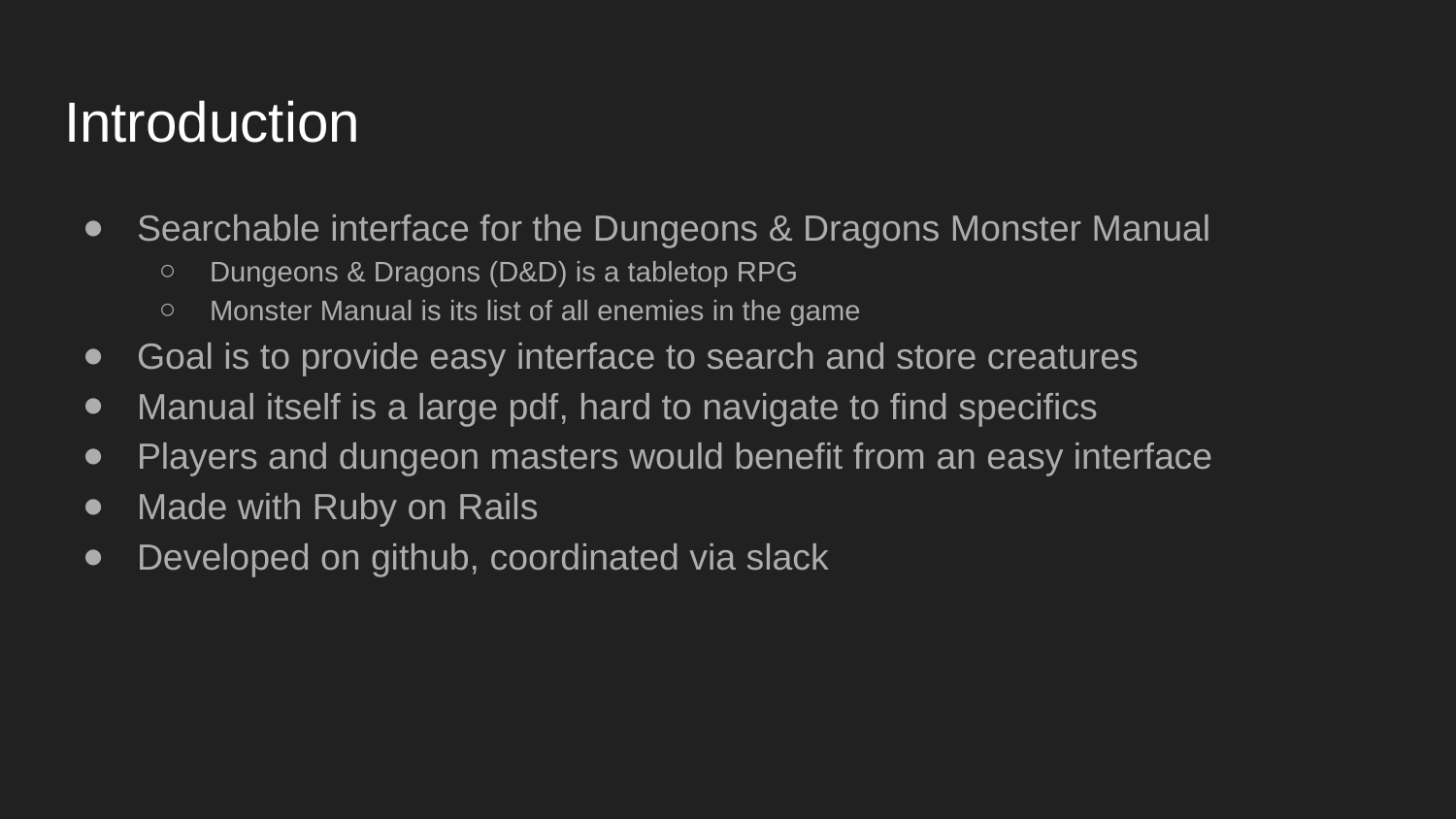

# Introduction
Searchable interface for the Dungeons & Dragons Monster Manual
Dungeons & Dragons (D&D) is a tabletop RPG
Monster Manual is its list of all enemies in the game
Goal is to provide easy interface to search and store creatures
Manual itself is a large pdf, hard to navigate to find specifics
Players and dungeon masters would benefit from an easy interface
Made with Ruby on Rails
Developed on github, coordinated via slack